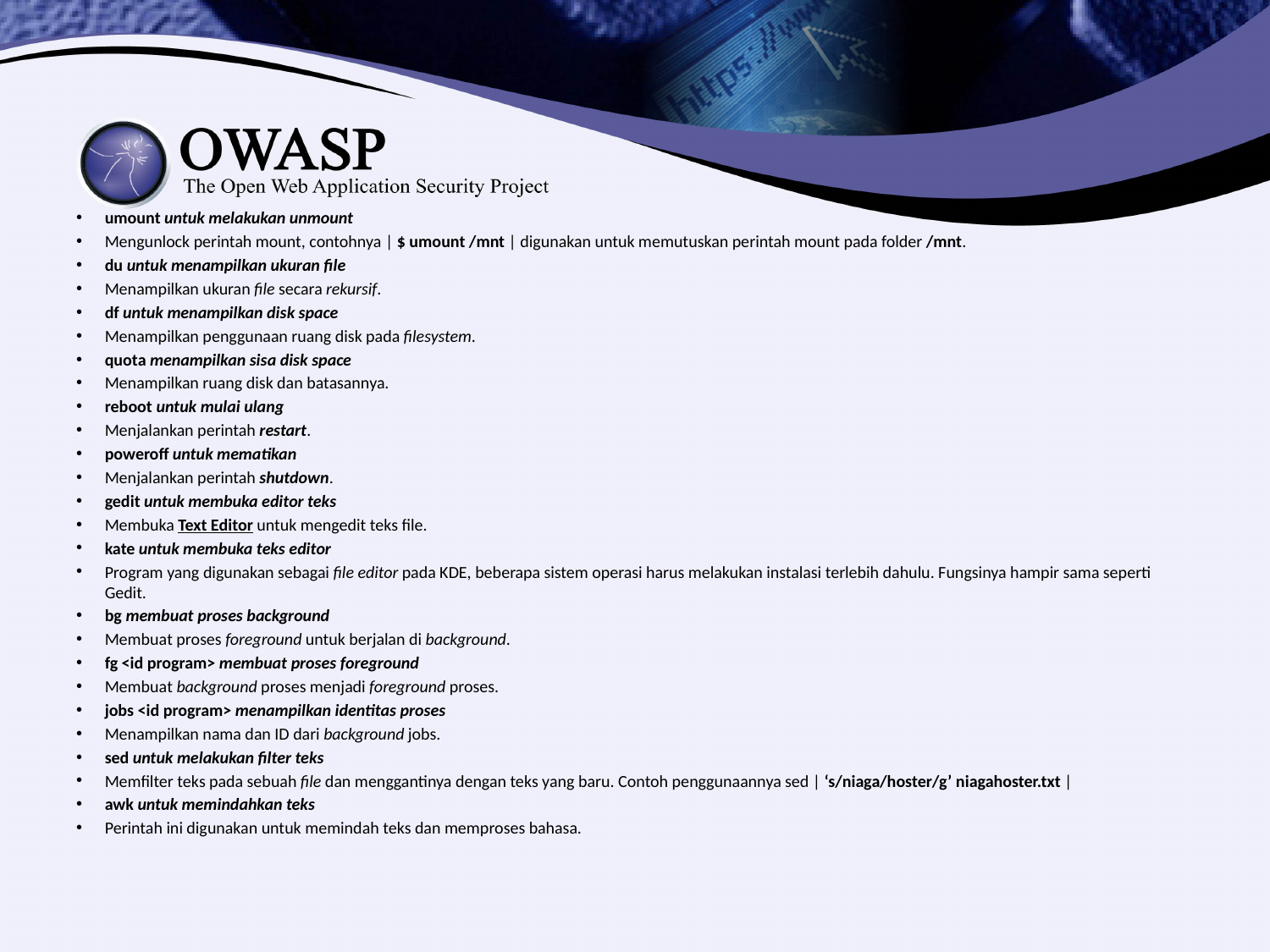

#
umount untuk melakukan unmount
Mengunlock perintah mount, contohnya | $ umount /mnt | digunakan untuk memutuskan perintah mount pada folder /mnt.
du untuk menampilkan ukuran file
Menampilkan ukuran file secara rekursif.
df untuk menampilkan disk space
Menampilkan penggunaan ruang disk pada filesystem.
quota menampilkan sisa disk space
Menampilkan ruang disk dan batasannya.
reboot untuk mulai ulang
Menjalankan perintah restart.
poweroff untuk mematikan
Menjalankan perintah shutdown.
gedit untuk membuka editor teks
Membuka Text Editor untuk mengedit teks file.
kate untuk membuka teks editor
Program yang digunakan sebagai file editor pada KDE, beberapa sistem operasi harus melakukan instalasi terlebih dahulu. Fungsinya hampir sama seperti Gedit.
bg membuat proses background
Membuat proses foreground untuk berjalan di background.
fg <id program> membuat proses foreground
Membuat background proses menjadi foreground proses.
jobs <id program> menampilkan identitas proses
Menampilkan nama dan ID dari background jobs.
sed untuk melakukan filter teks
Memfilter teks pada sebuah file dan menggantinya dengan teks yang baru. Contoh penggunaannya sed | ‘s/niaga/hoster/g’ niagahoster.txt |
awk untuk memindahkan teks
Perintah ini digunakan untuk memindah teks dan memproses bahasa.